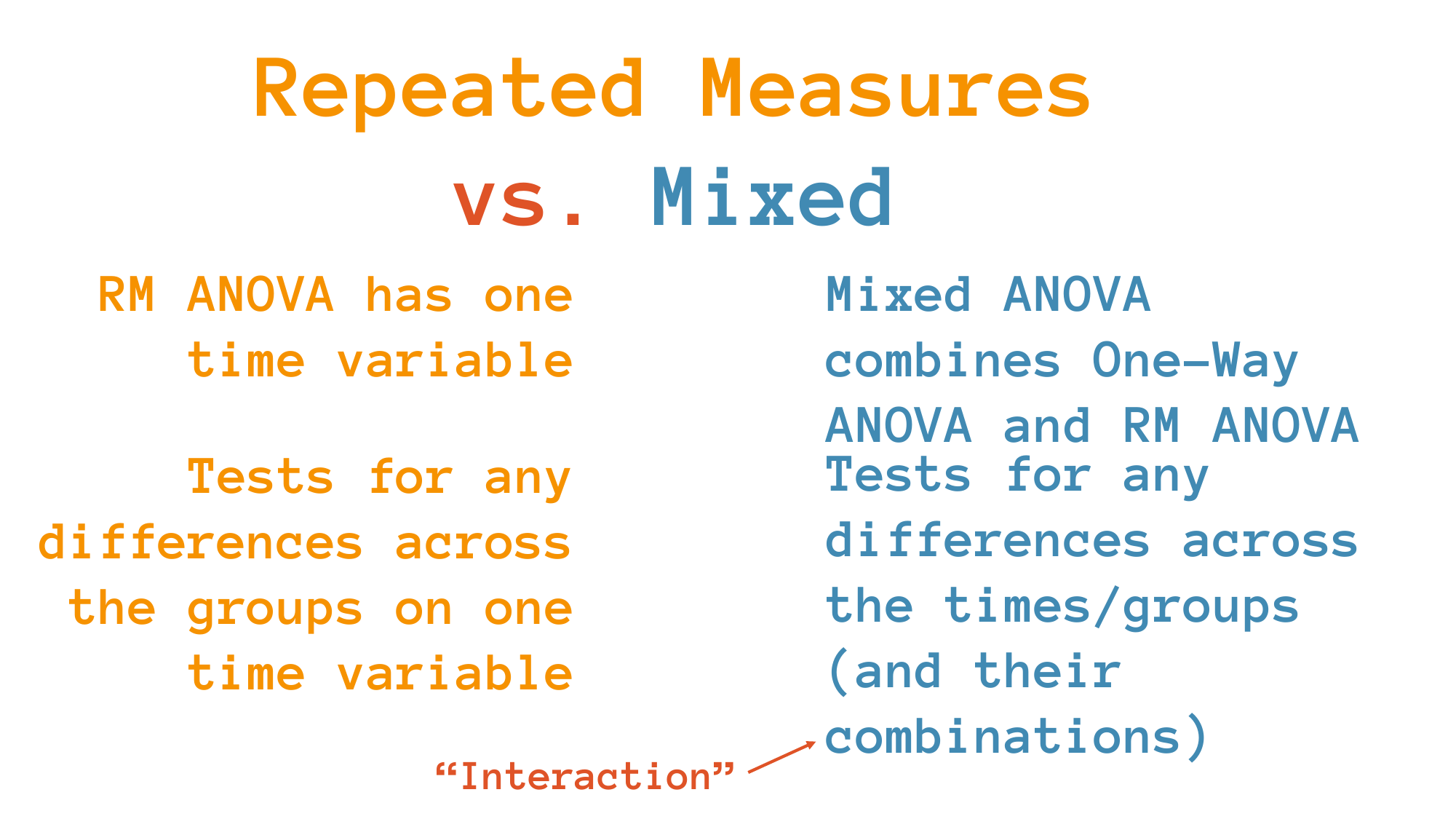

Repeated Measures
vs. Mixed
Mixed ANOVA combines One-Way ANOVA and RM ANOVA
RM ANOVA has one time variable
Tests for any differences across the times/groups (and their combinations)
Tests for any differences across the groups on one time variable

“Interaction”